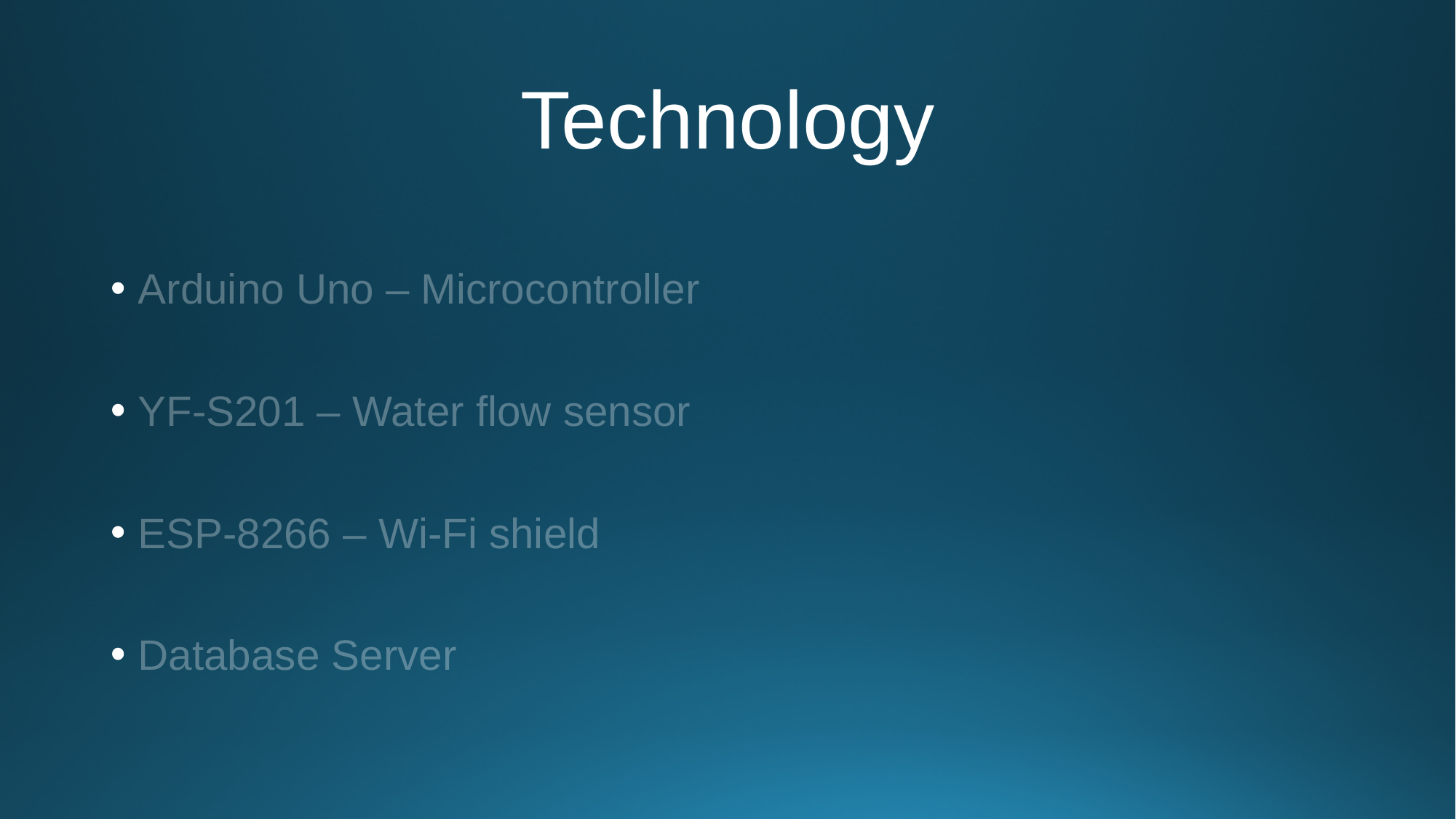

# Technology
Arduino Uno – Microcontroller

YF-S201 – Water flow sensor

ESP-8266 – Wi-Fi shield

Database Server
Arduino Uno – Microcontroller

YF-S201 – Water flow sensor

ESP-8266 – Wi-Fi shield

Database Server